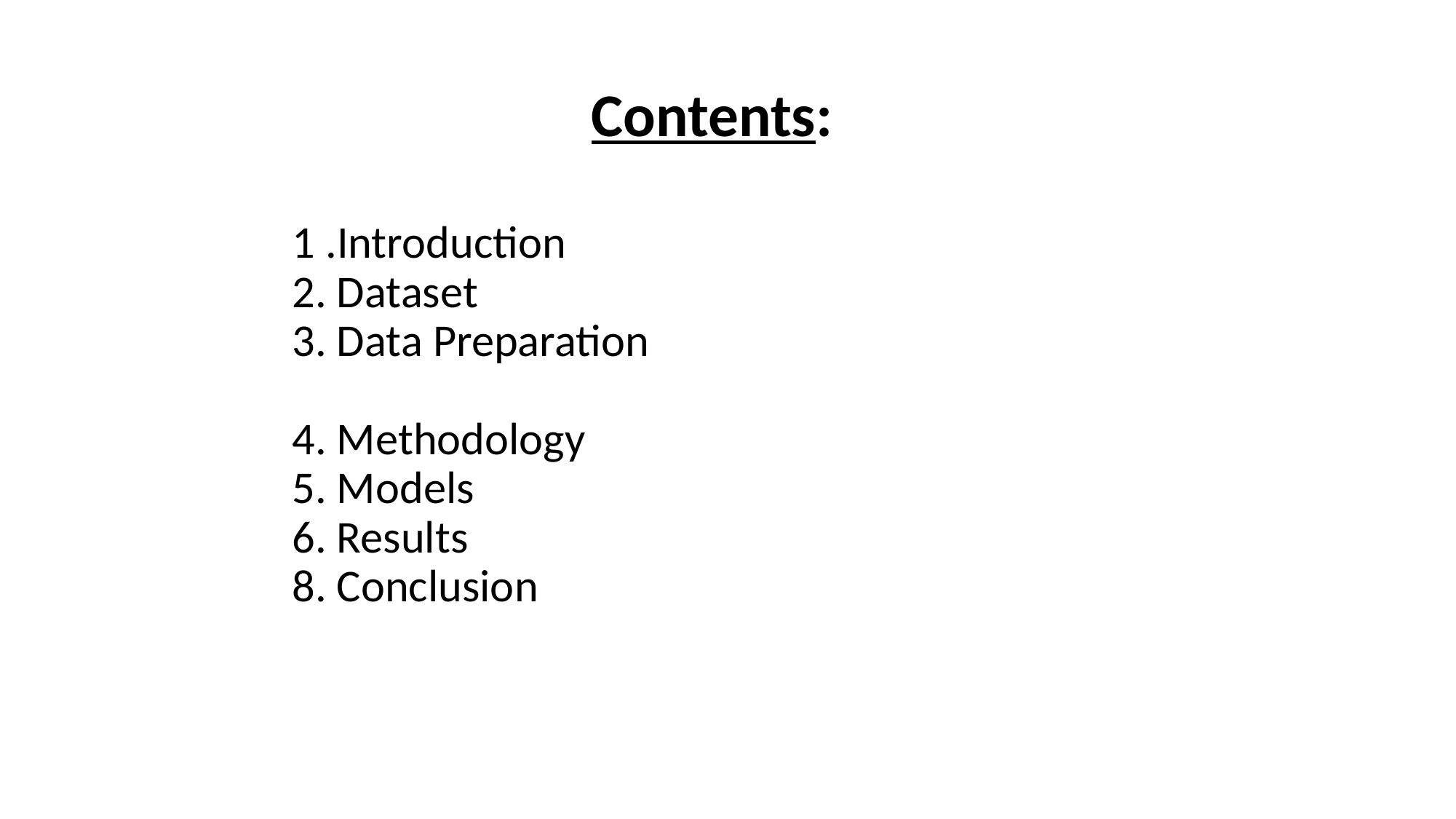

Contents:
# 1 .Introduction 2. Dataset 3. Data Preparation 4. Methodology 5. Models 6. Results 8. Conclusion